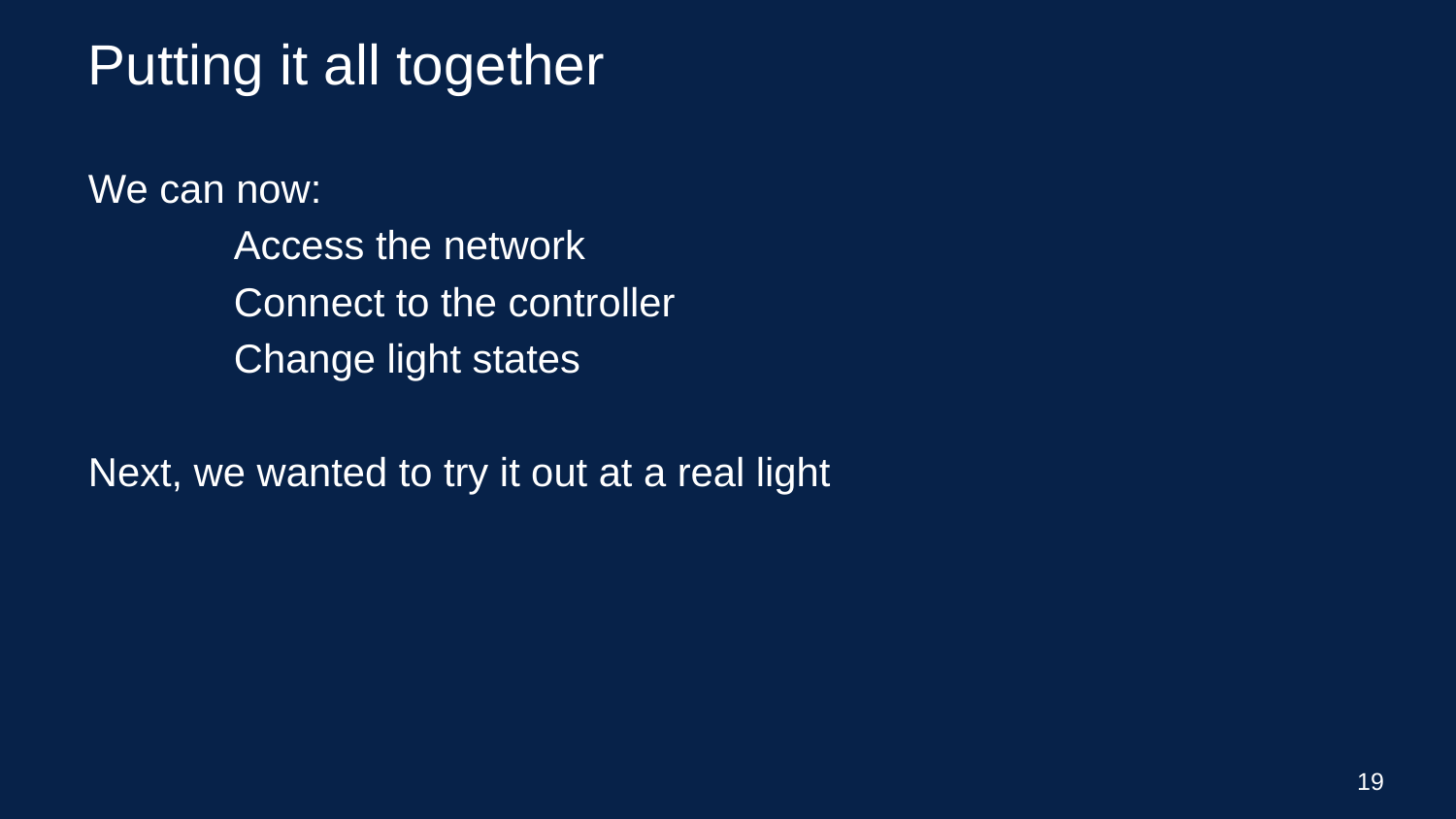

# Putting it all together
We can now:
	Access the network
	Connect to the controller
	Change light states

Next, we wanted to try it out at a real light
19